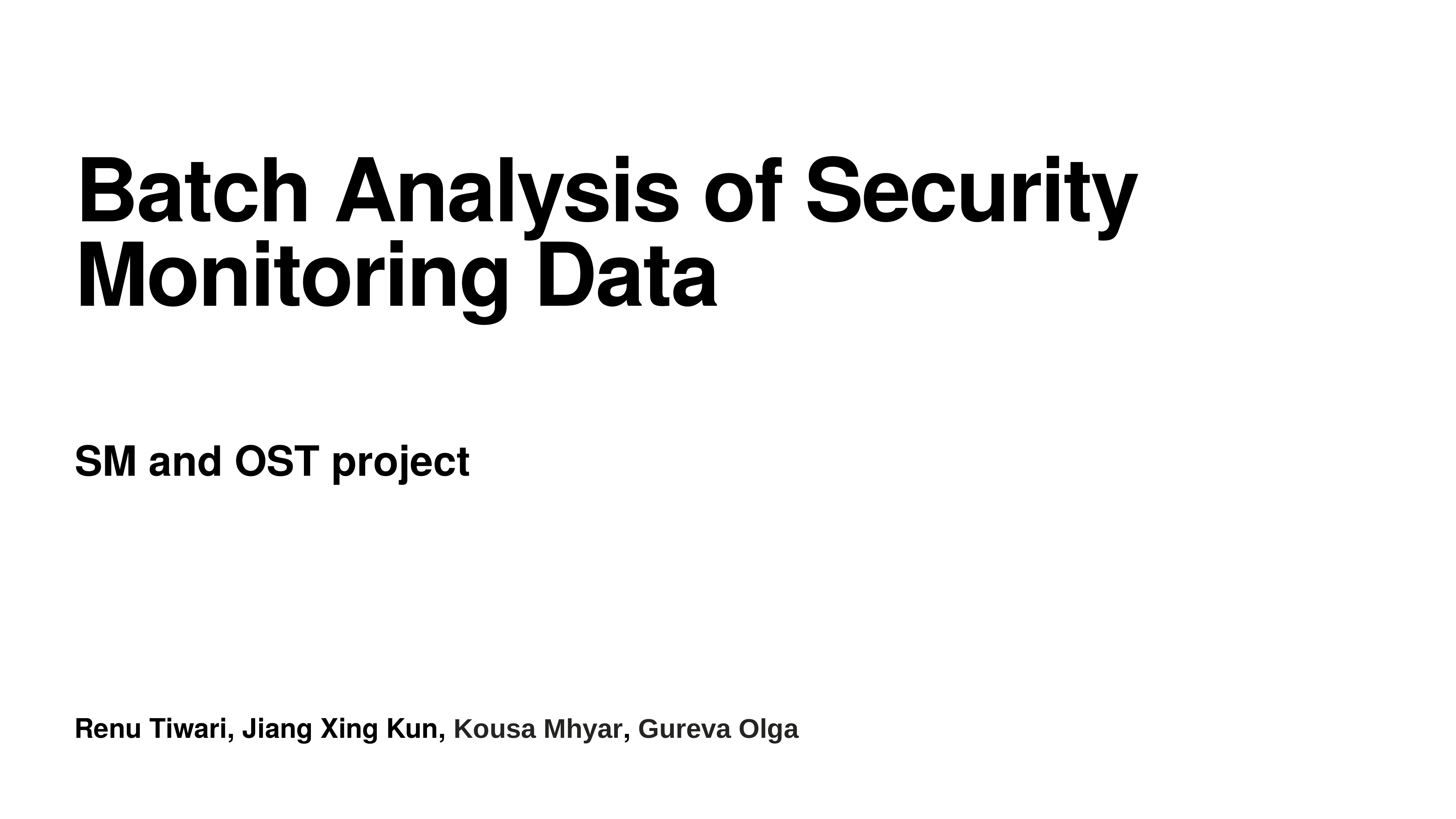

# Batch Analysis of Security Monitoring Data
SM and OST project
Renu Tiwari, Jiang Xing Kun, Kousa Mhyar, Gureva Olga